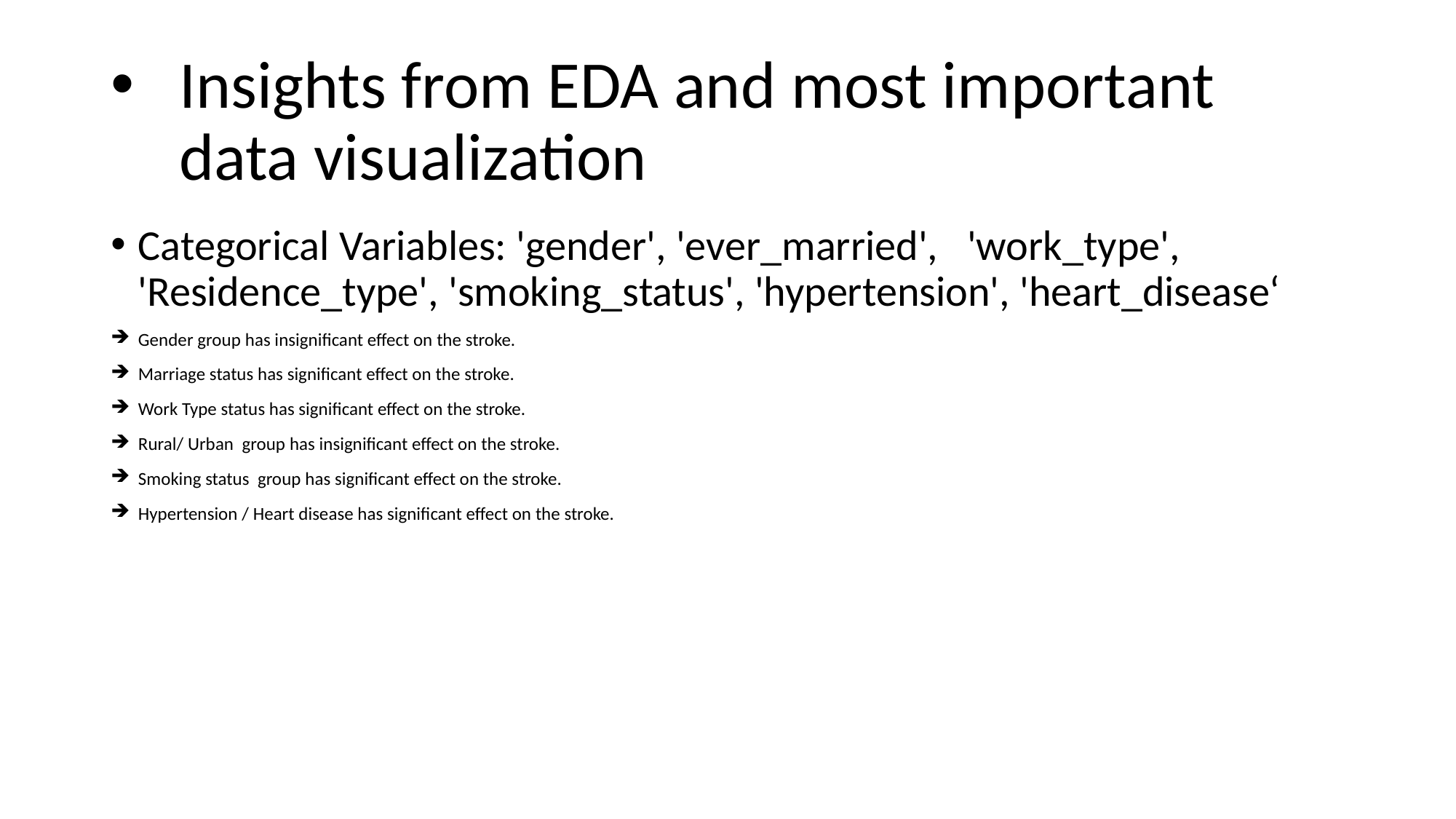

# Insights from EDA and most important data visualization
Categorical Variables: 'gender', 'ever_married',   'work_type', 'Residence_type', 'smoking_status', 'hypertension', 'heart_disease‘
Gender group has insignificant effect on the stroke.
Marriage status has significant effect on the stroke.
Work Type status has significant effect on the stroke.
Rural/ Urban  group has insignificant effect on the stroke.
Smoking status  group has significant effect on the stroke.
Hypertension / Heart disease has significant effect on the stroke.